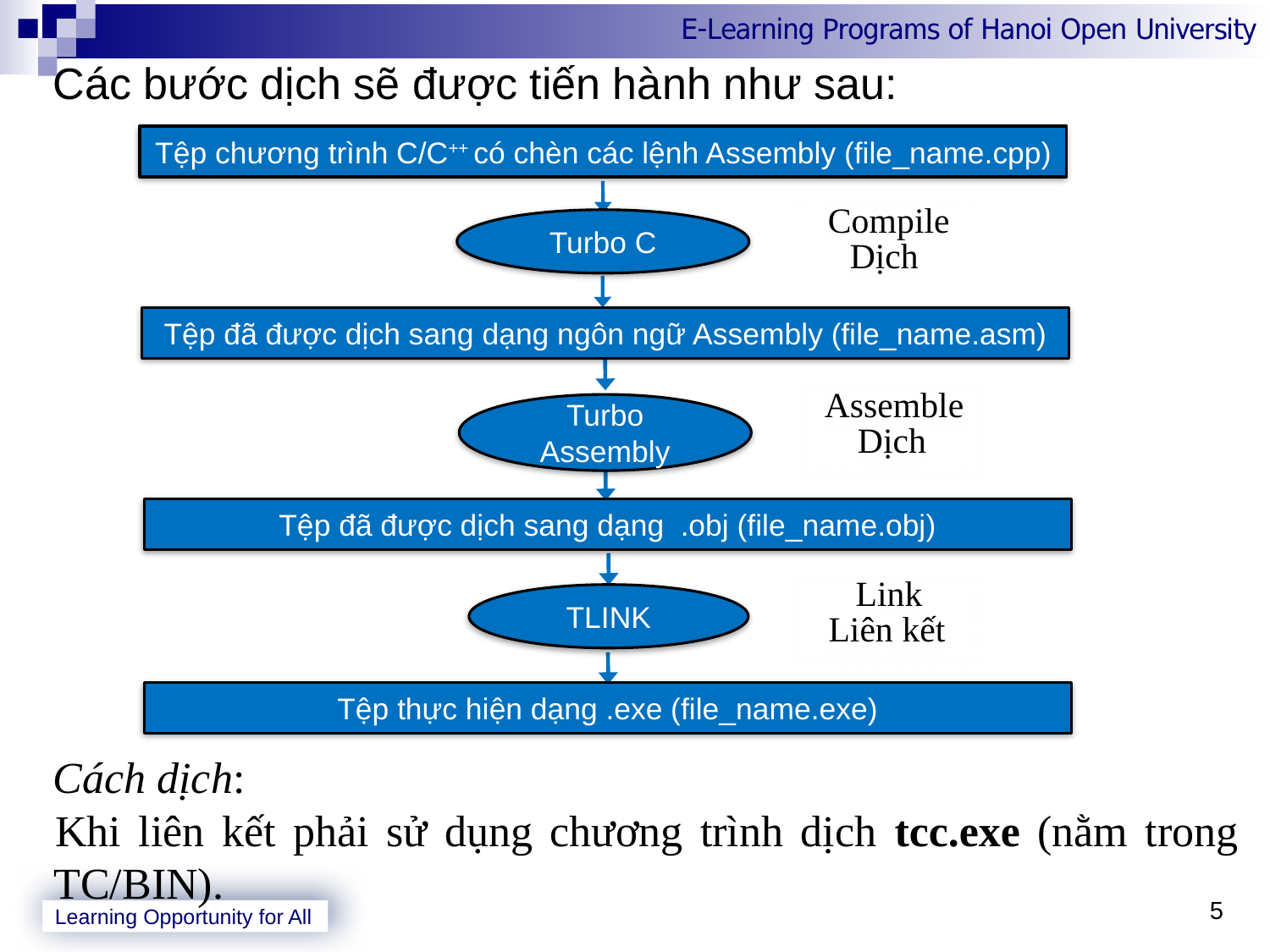

Các bước dịch sẽ được tiến hành như sau:

Cách dịch:
Khi liên kết phải sử dụng chương trình dịch tcc.exe (nằm trong TC/BIN).

Tệp chương trình C/C++ có chèn các lệnh Assembly (file_name.cpp)
 Compile
Dịch
Turbo C
Tệp đã được dịch sang dạng ngôn ngữ Assembly (file_name.asm)
 Assemble
Dịch
Turbo Assembly
Tệp đã được dịch sang dạng  .obj (file_name.obj)
 Link
Liên kết
TLINK
Tệp thực hiện dạng .exe (file_name.exe)
5